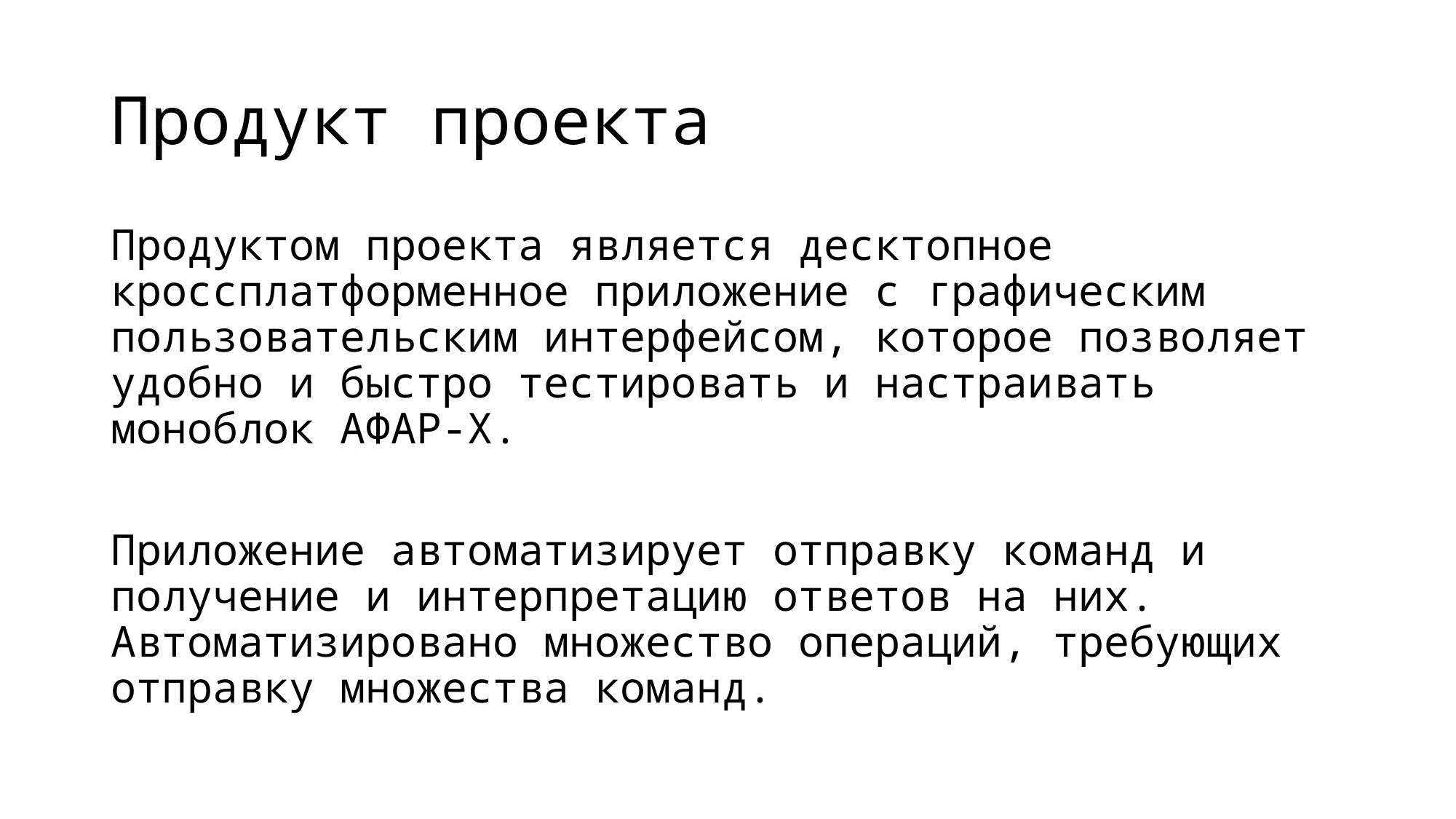

# Продукт проекта
Продуктом проекта является десктопное кроссплатформенное приложение с графическим пользовательским интерфейсом, которое позволяет удобно и быстро тестировать и настраивать моноблок АФАР-Х.

Приложение автоматизирует отправку команд и получение и интерпретацию ответов на них. Автоматизировано множество операций, требующих отправку множества команд.